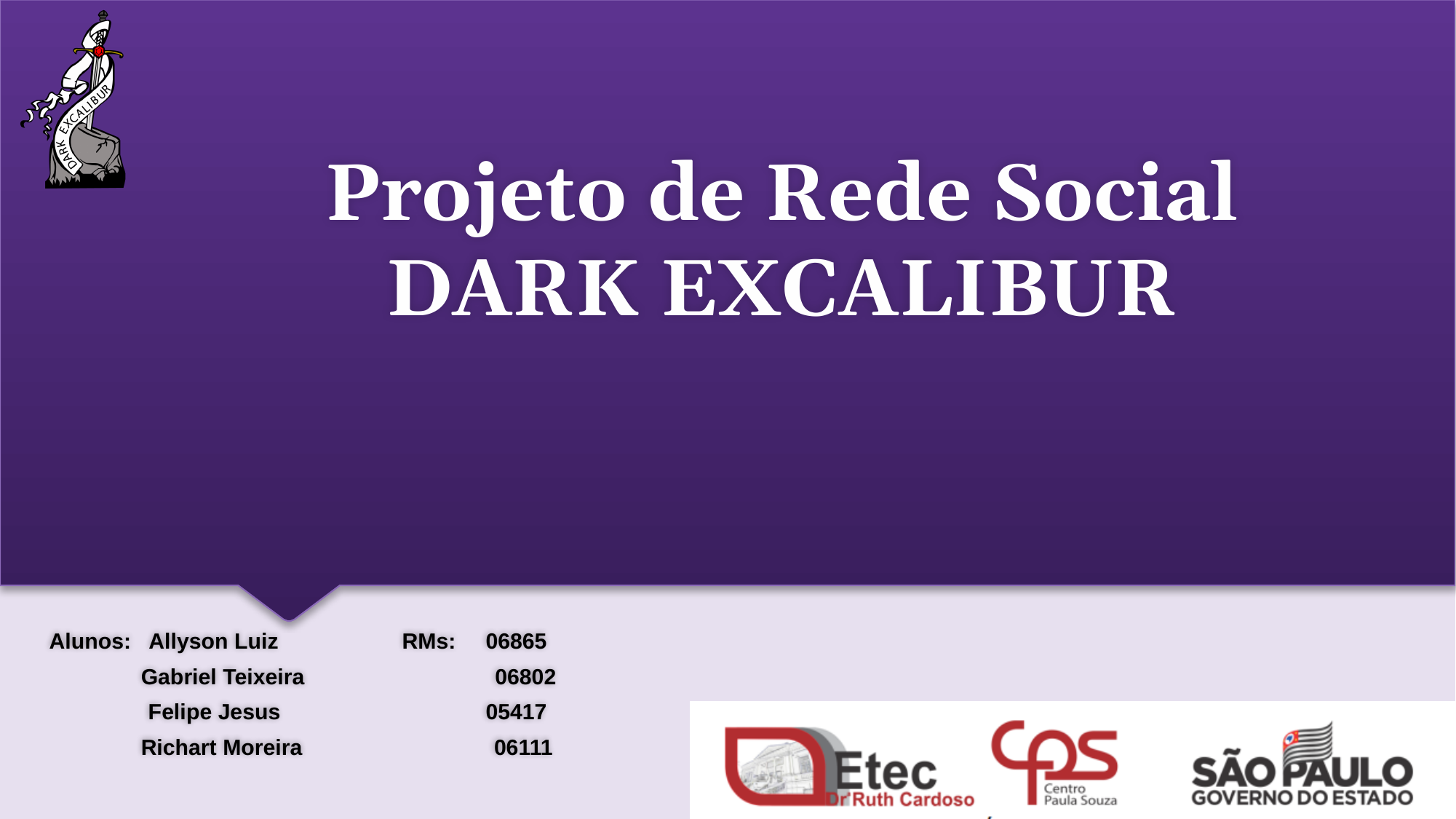

# Projeto de Rede Social DARK EXCALIBUR
Alunos:   Allyson Luiz                    RMs:	06865
	      Gabriel Teixeira	                            06802
                Felipe Jesus				05417
	      Richart Moreira 		                   06111